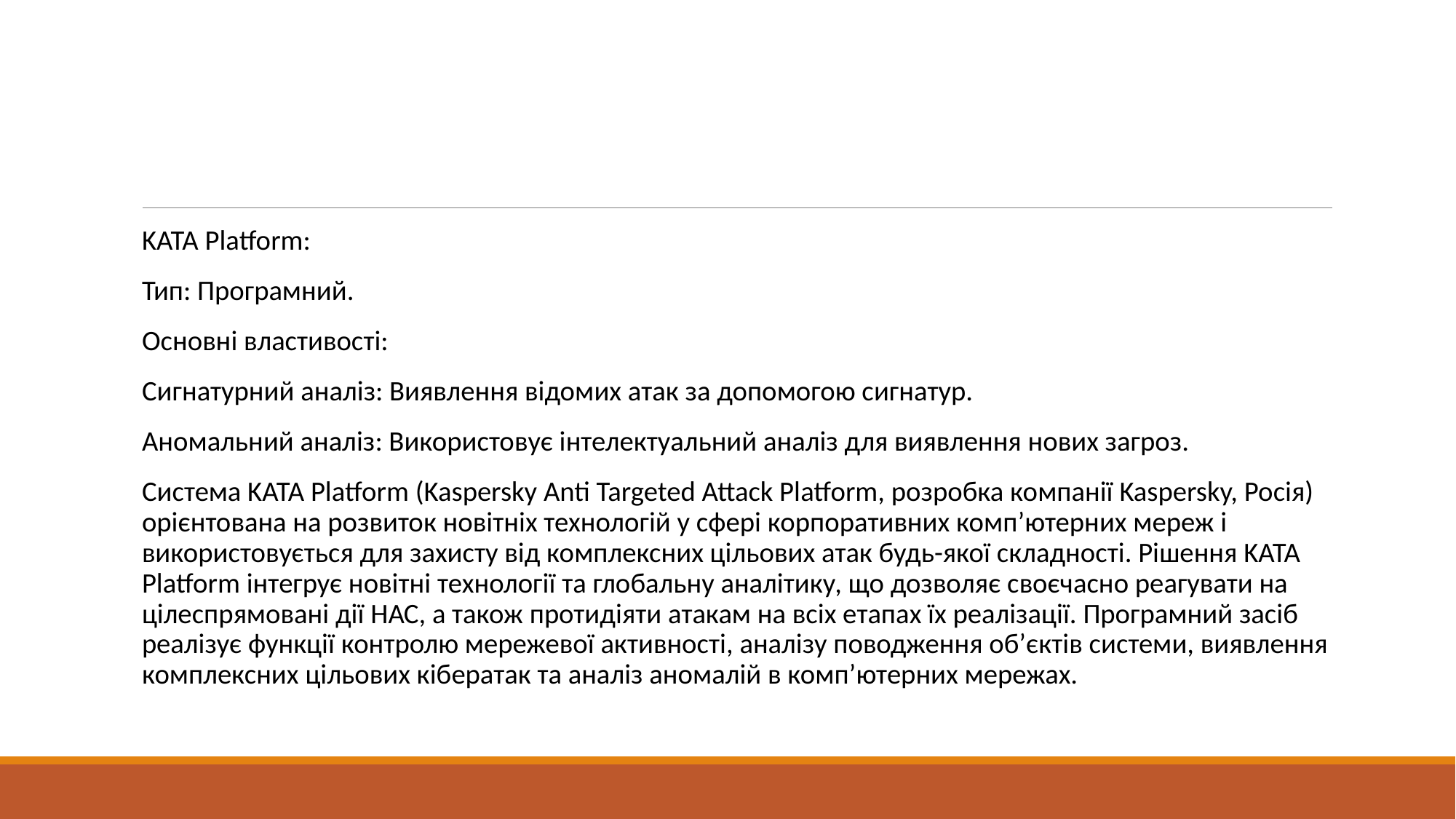

#
KATA Platform:
Тип: Програмний.
Основні властивості:
Сигнатурний аналіз: Виявлення відомих атак за допомогою сигнатур.
Аномальний аналіз: Використовує інтелектуальний аналіз для виявлення нових загроз.
Система KATA Platform (Kaspersky Anti Targeted Attack Platform, розробка компанії Kaspersky, Росія) орієнтована на розвиток новітніх технологій у сфері корпоративних комп’ютерних мереж і використовується для захисту від комплексних цільових атак будь-якої складності. Рішення KATA Platform інтегрує новітні технології та глобальну аналітику, що дозволяє своєчасно реагувати на цілеспрямовані дії НАС, а також протидіяти атакам на всіх етапах їх реалізації. Програмний засіб реалізує функції контролю мережевої активності, аналізу поводження об’єктів системи, виявлення комплексних цільових кібератак та аналіз аномалій в комп’ютерних мережах.